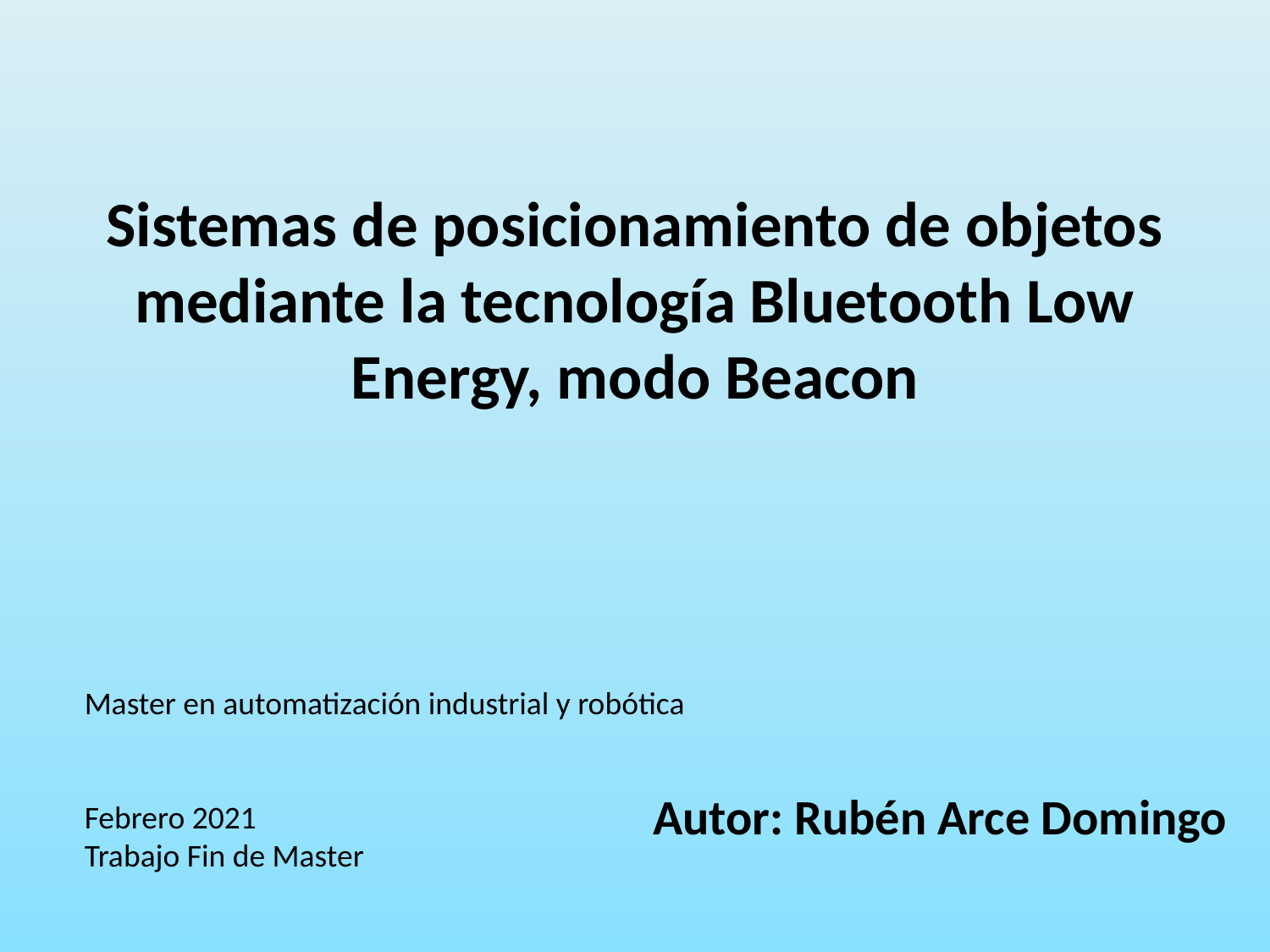

# Sistemas de posicionamiento de objetos mediante la tecnología Bluetooth Low Energy, modo Beacon
Master en automatización industrial y robótica

Febrero 2021
Trabajo Fin de Master
Autor: Rubén Arce Domingo